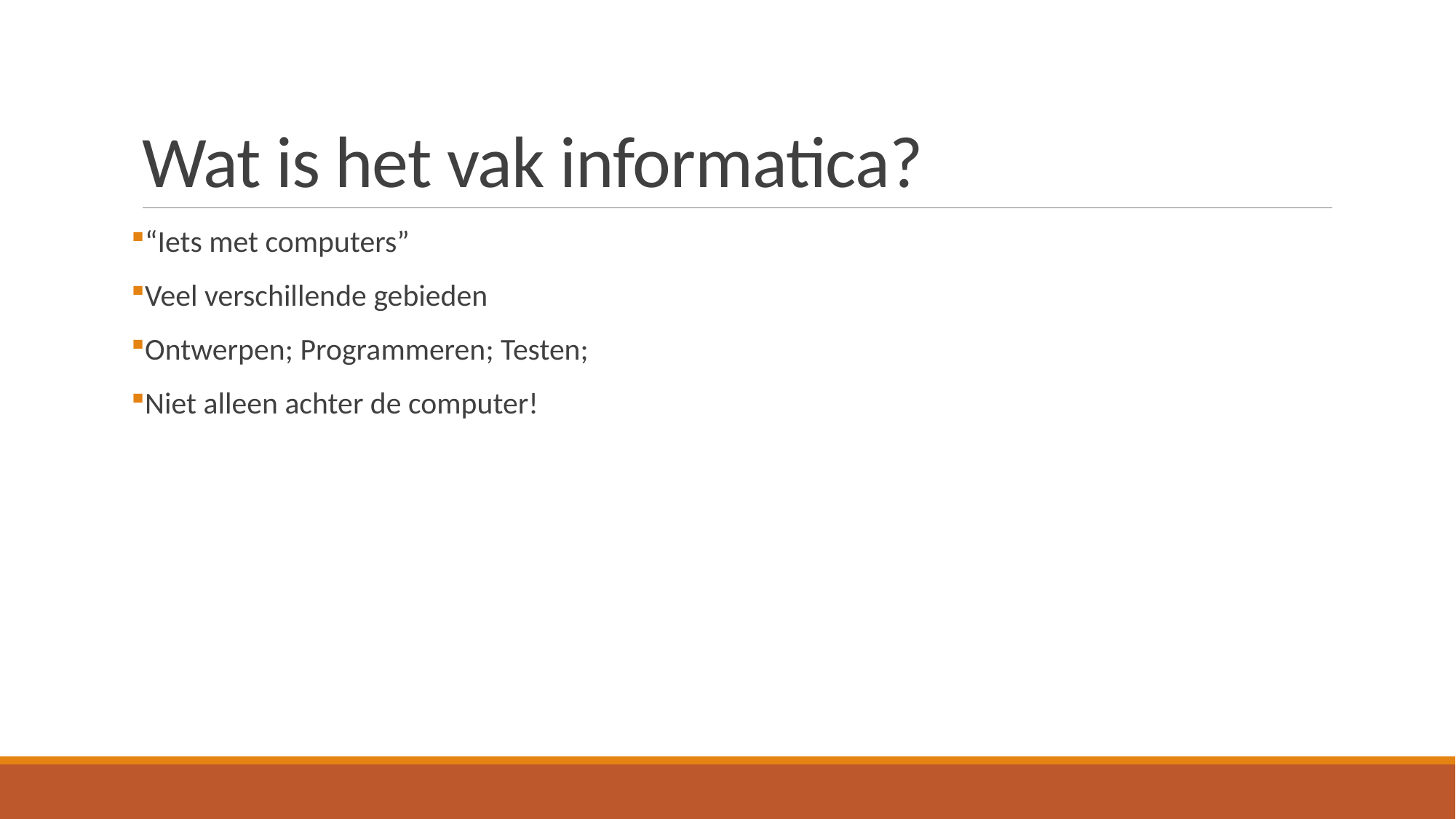

# Wat is het vak informatica?
“Iets met computers”
Veel verschillende gebieden
Ontwerpen; Programmeren; Testen;
Niet alleen achter de computer!